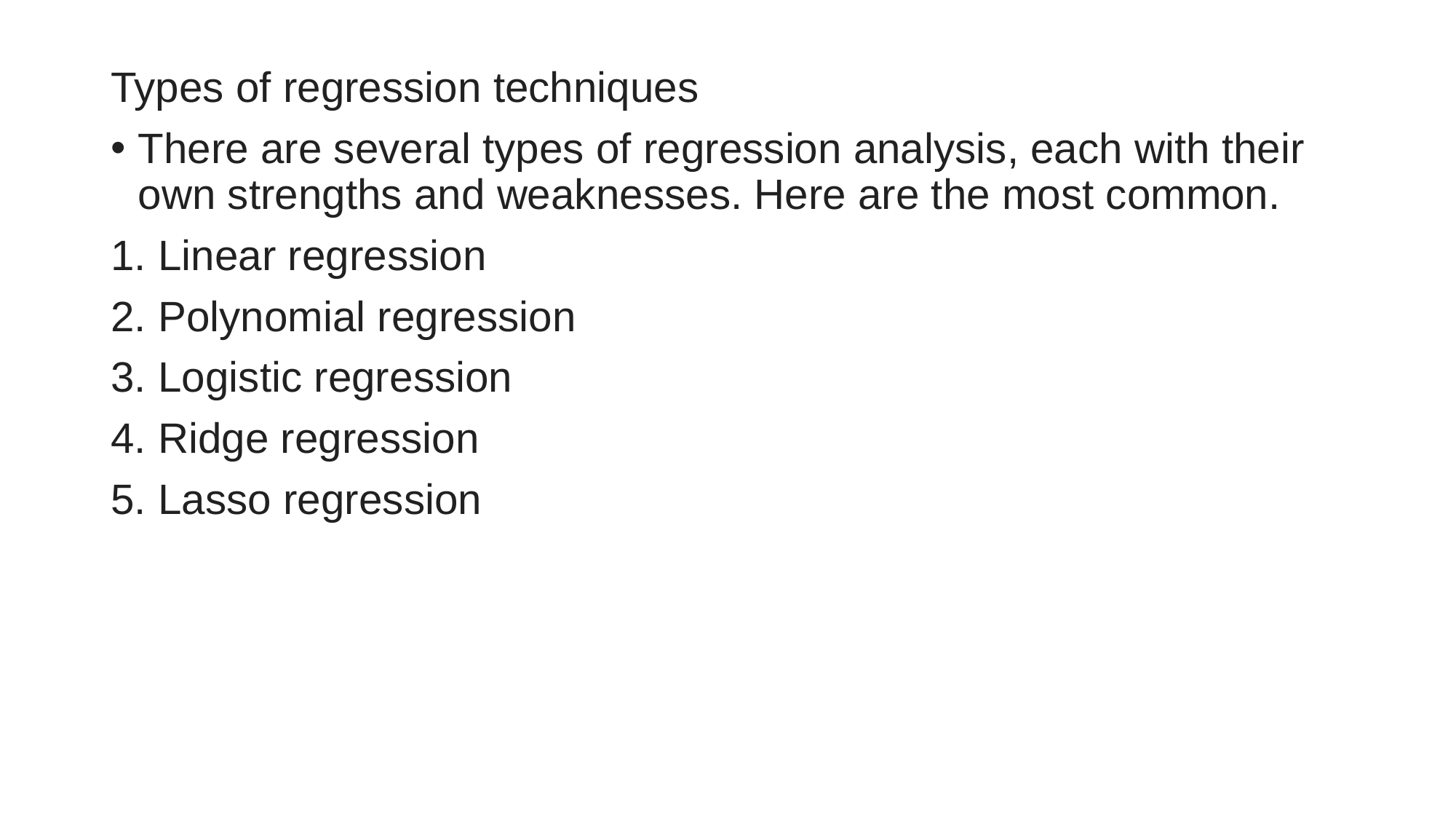

Types of regression techniques
There are several types of regression analysis, each with their own strengths and weaknesses. Here are the most common.
1. Linear regression
2. Polynomial regression
3. Logistic regression
4. Ridge regression
5. Lasso regression